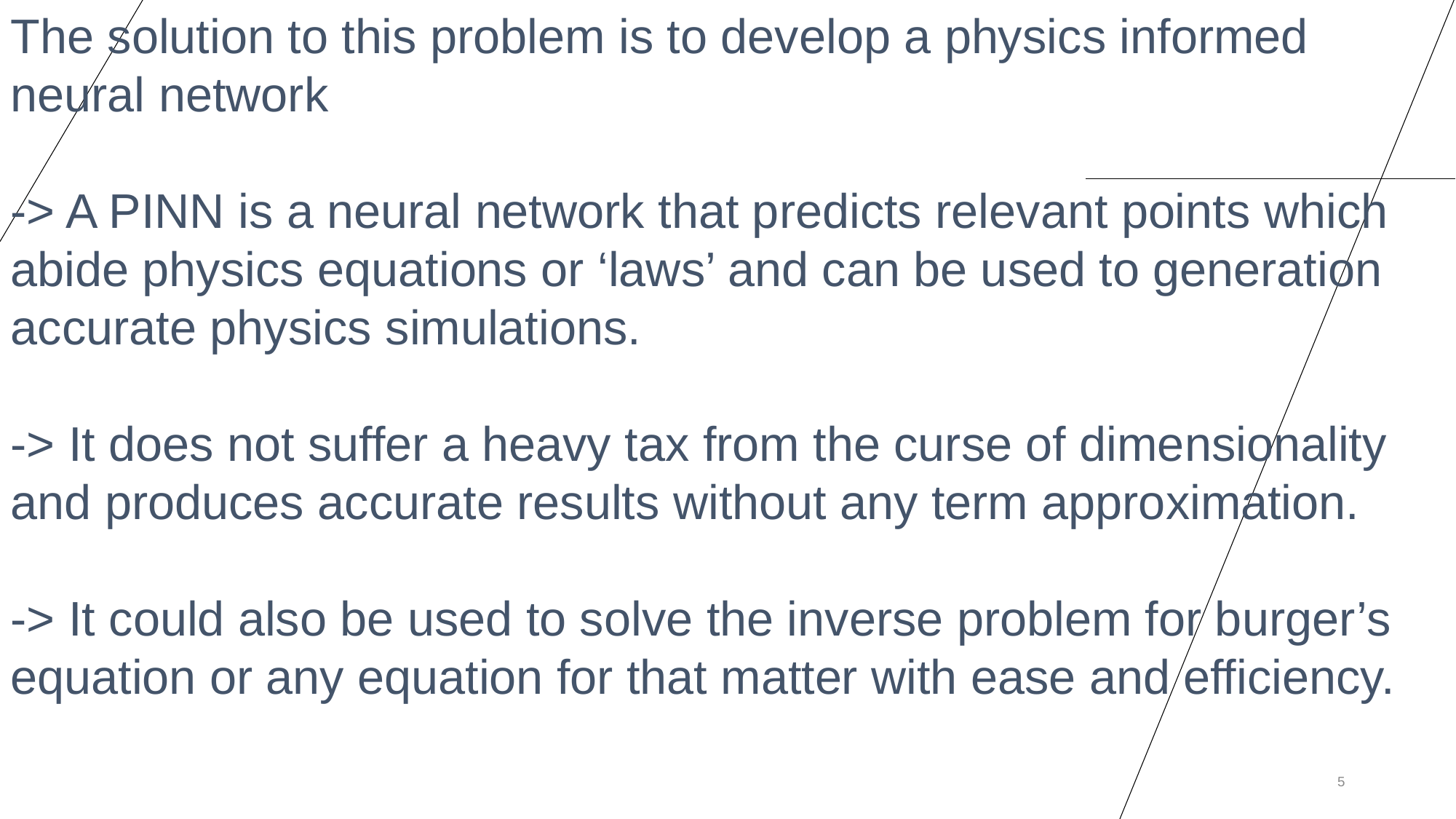

The solution to this problem is to develop a physics informed neural network

-> A PINN is a neural network that predicts relevant points which abide physics equations or ‘laws’ and can be used to generation accurate physics simulations.

-> It does not suffer a heavy tax from the curse of dimensionality and produces accurate results without any term approximation.

-> It could also be used to solve the inverse problem for burger’s equation or any equation for that matter with ease and efficiency.
5